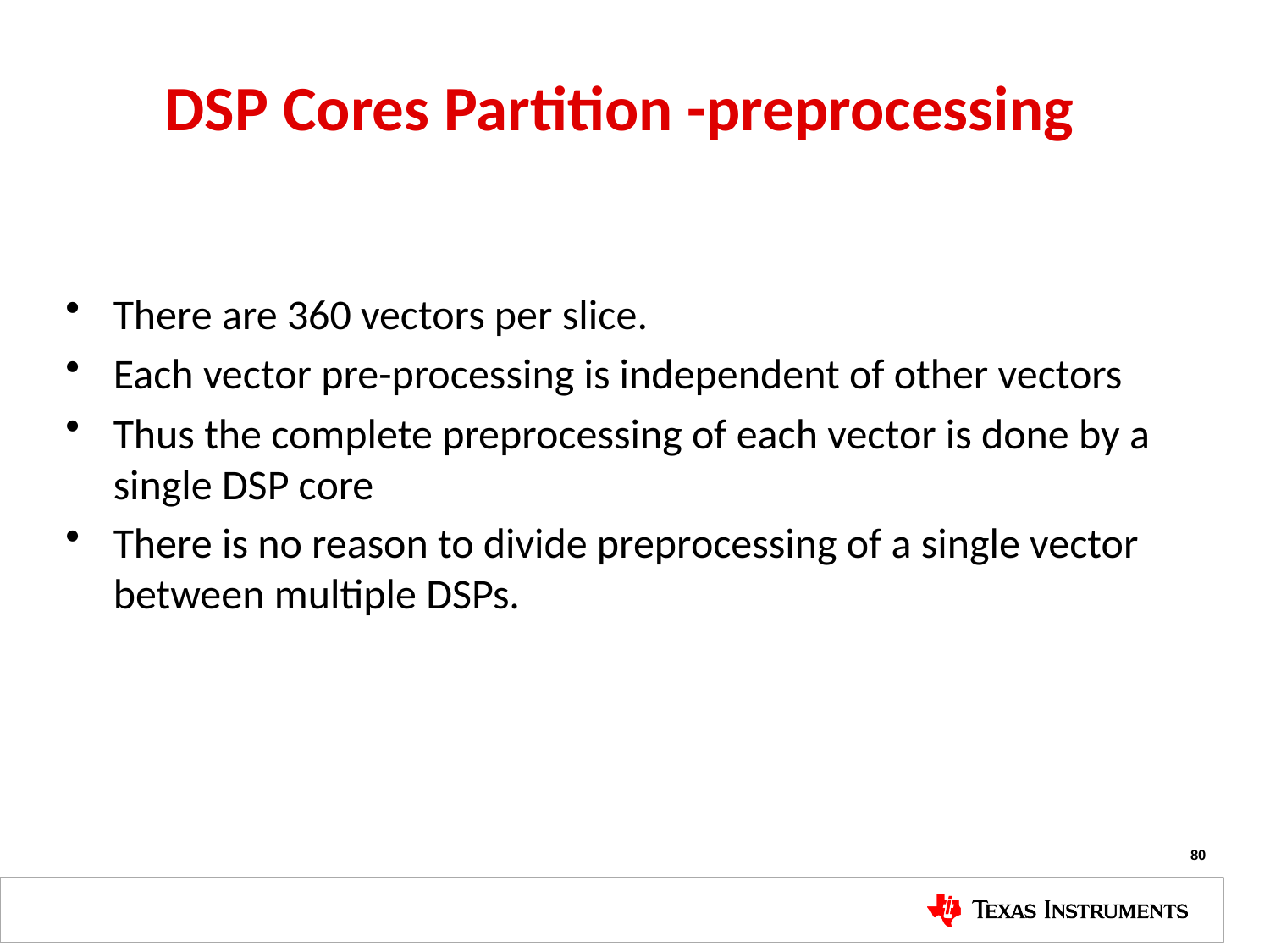

# DSP Cores Partition -preprocessing
There are 360 vectors per slice.
Each vector pre-processing is independent of other vectors
Thus the complete preprocessing of each vector is done by a single DSP core
There is no reason to divide preprocessing of a single vector between multiple DSPs.
80